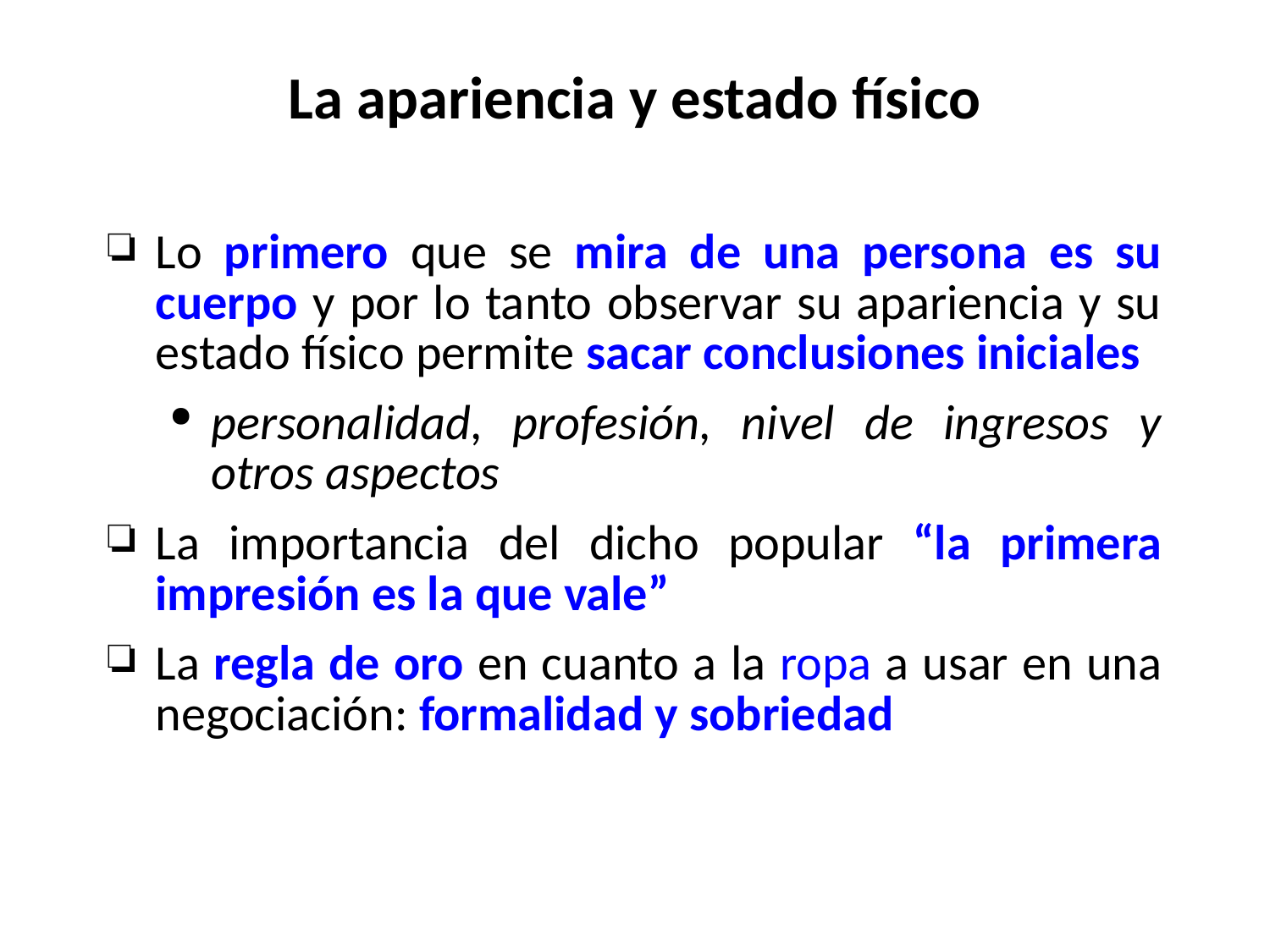

# La apariencia y estado físico
Lo primero que se mira de una persona es su cuerpo y por lo tanto observar su apariencia y su estado físico permite sacar conclusiones iniciales
personalidad, profesión, nivel de ingresos y otros aspectos
La importancia del dicho popular “la primera impresión es la que vale”
La regla de oro en cuanto a la ropa a usar en una negociación: formalidad y sobriedad